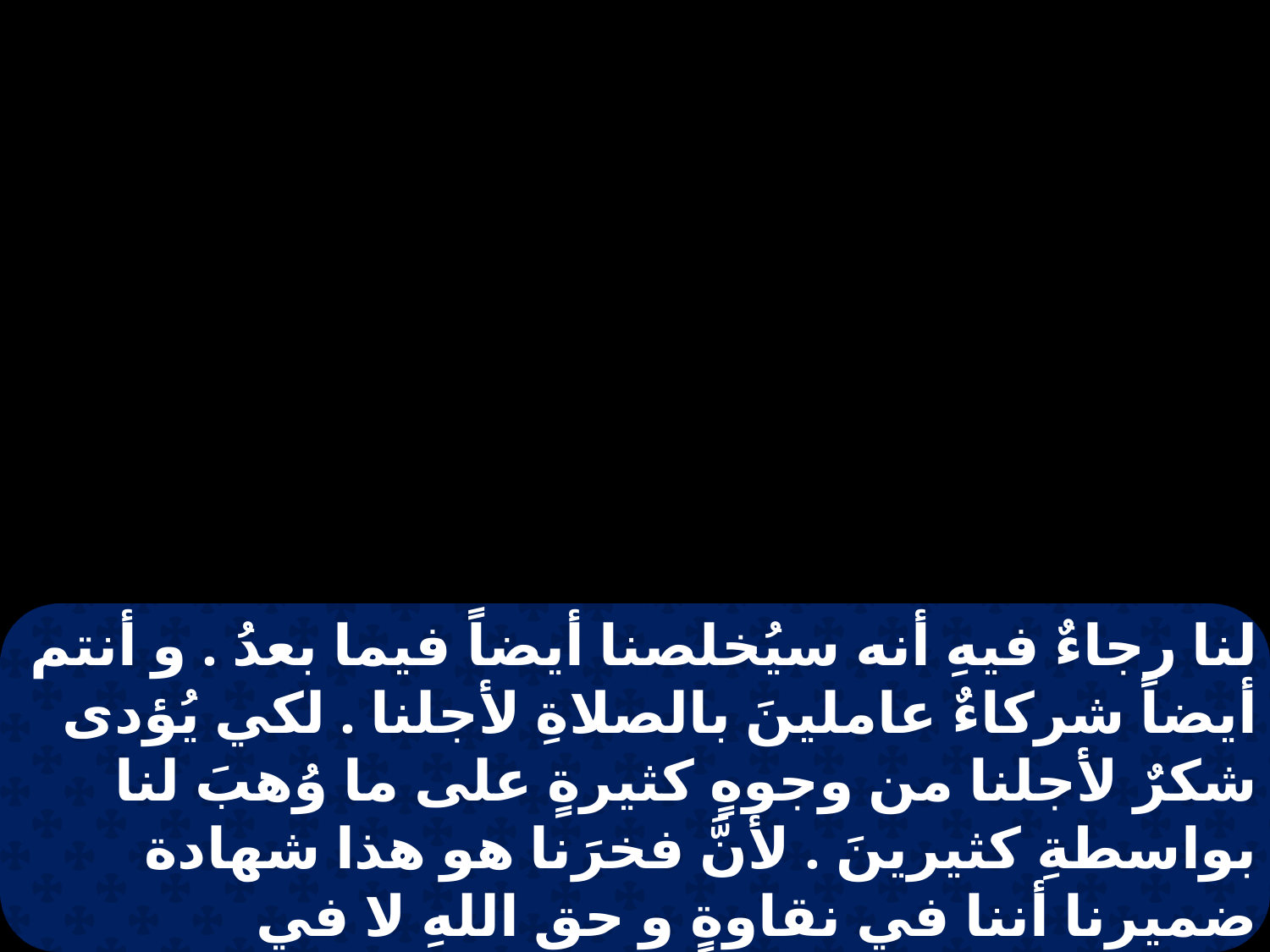

لنا رجاءٌ فيهِ أنه سيُخلصنا أيضاً فيما بعدُ . و أنتم أيضاً شركاءٌ عاملينَ بالصلاةِ لأجلنا . لكي يُؤدى شكرٌ لأجلنا من وجوهٍ كثيرةٍ على ما وُهبَ لنا بواسطةِ كثيرينَ . لأنَّ فخرَنا هو هذا شهادة ضميرنا أننا في نقاوةٍ و حق اللهِ لا في